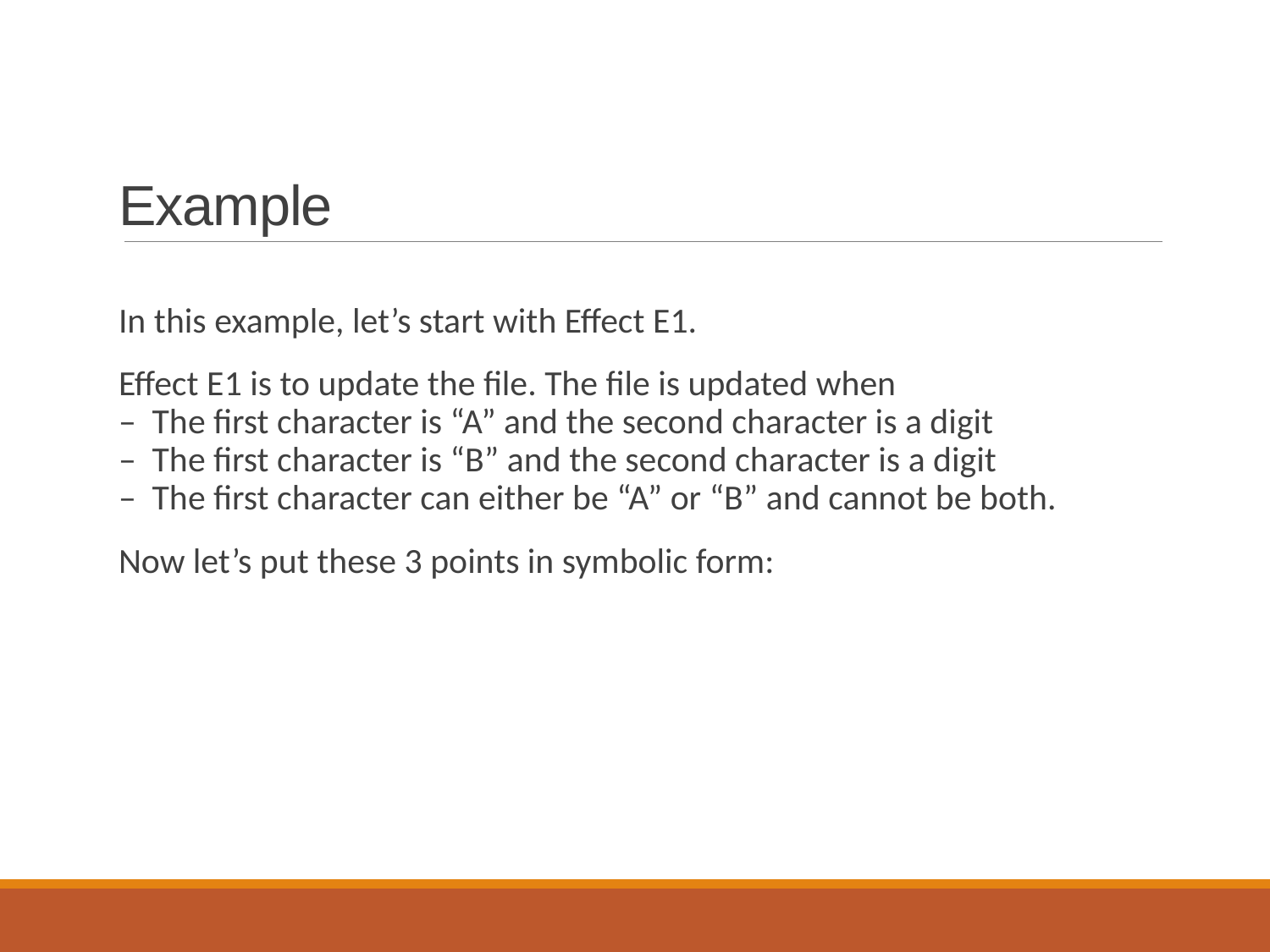

# Example
In this example, let’s start with Effect E1.
Effect E1 is to update the file. The file is updated when
–  The first character is “A” and the second character is a digit
–  The first character is “B” and the second character is a digit
–  The first character can either be “A” or “B” and cannot be both.
Now let’s put these 3 points in symbolic form: